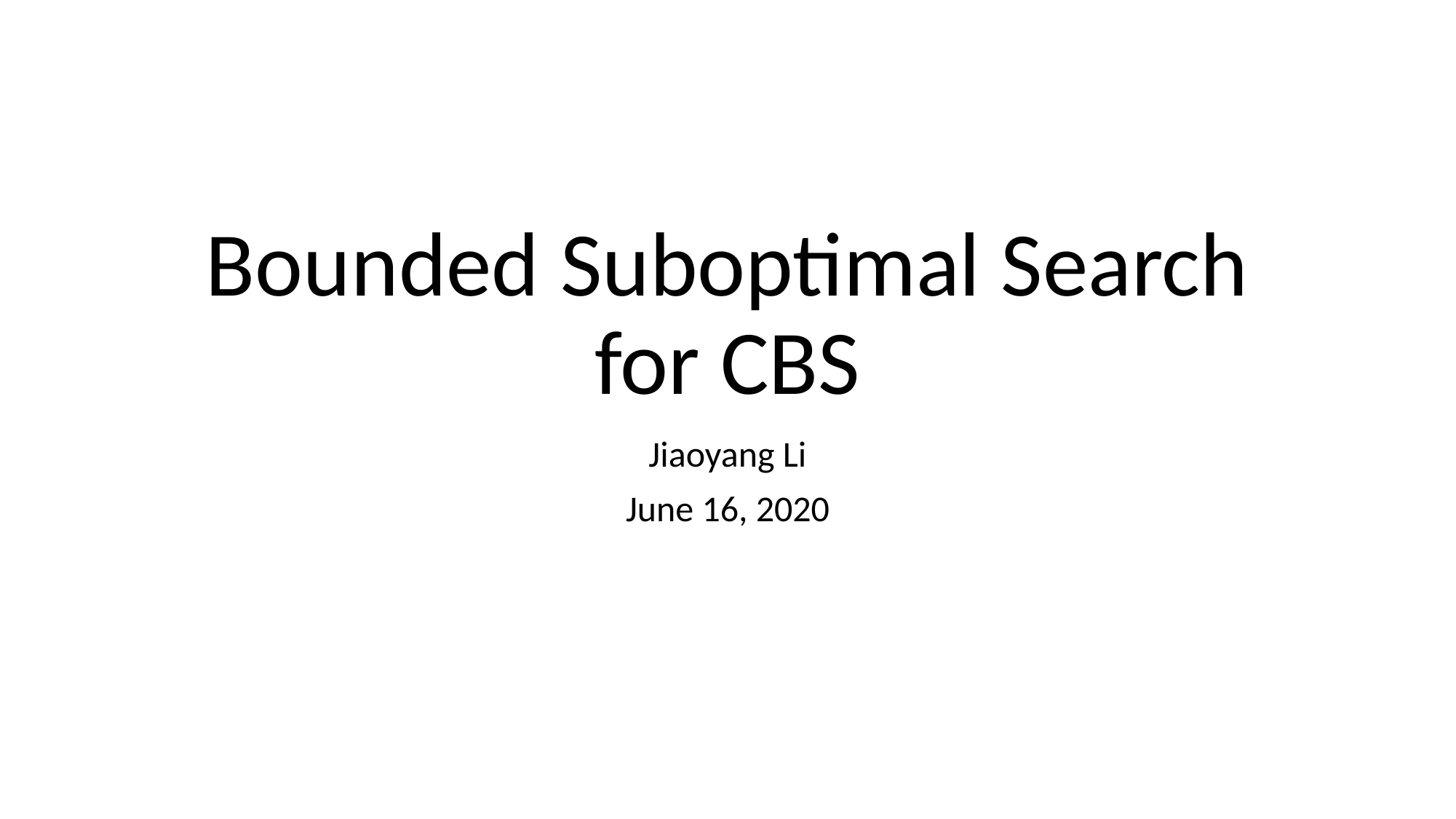

# Bounded Suboptimal Search for CBS
Jiaoyang Li
June 16, 2020